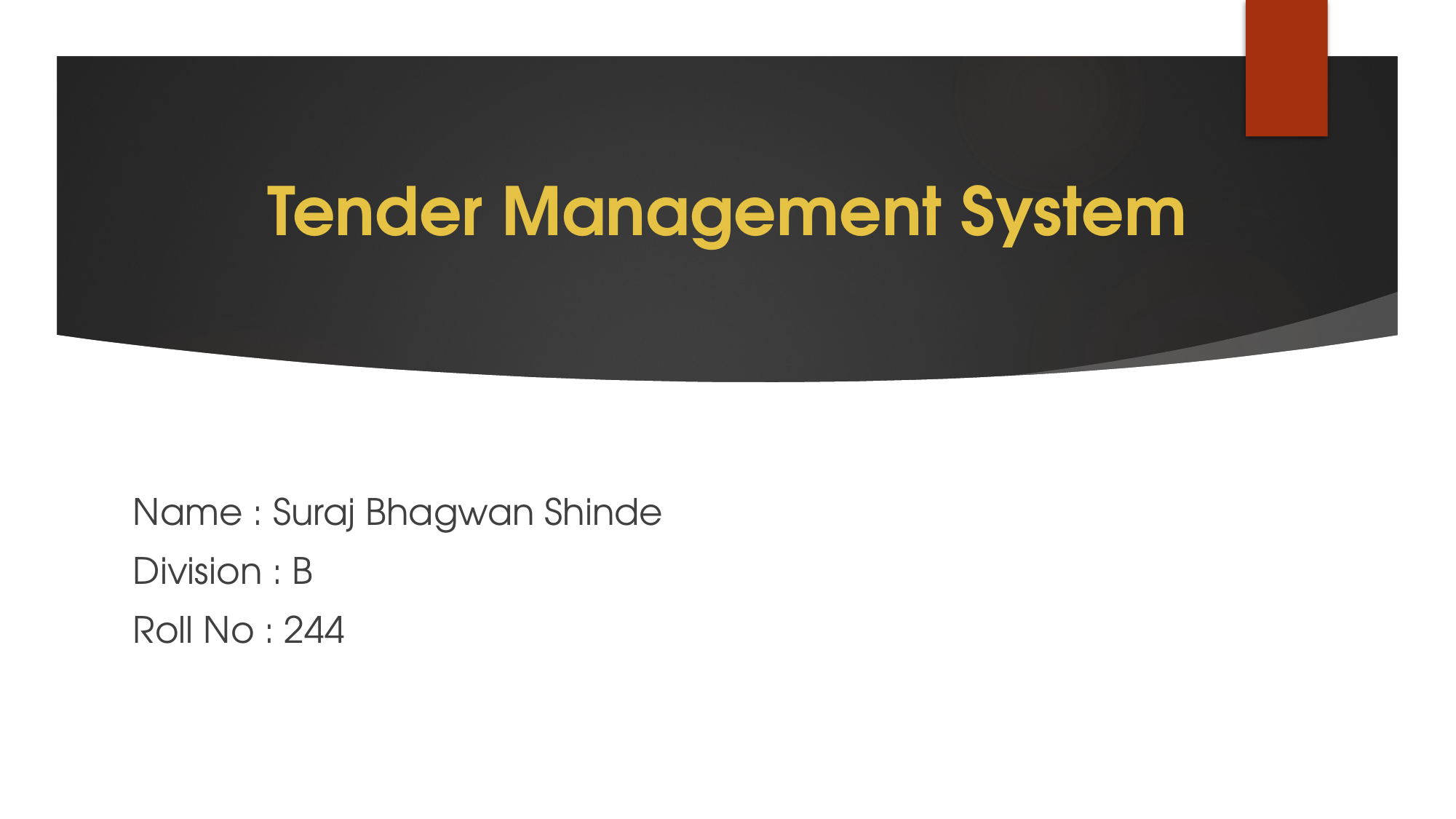

# Tender Management System
Name : Suraj Bhagwan Shinde
Division : B
Roll No : 244